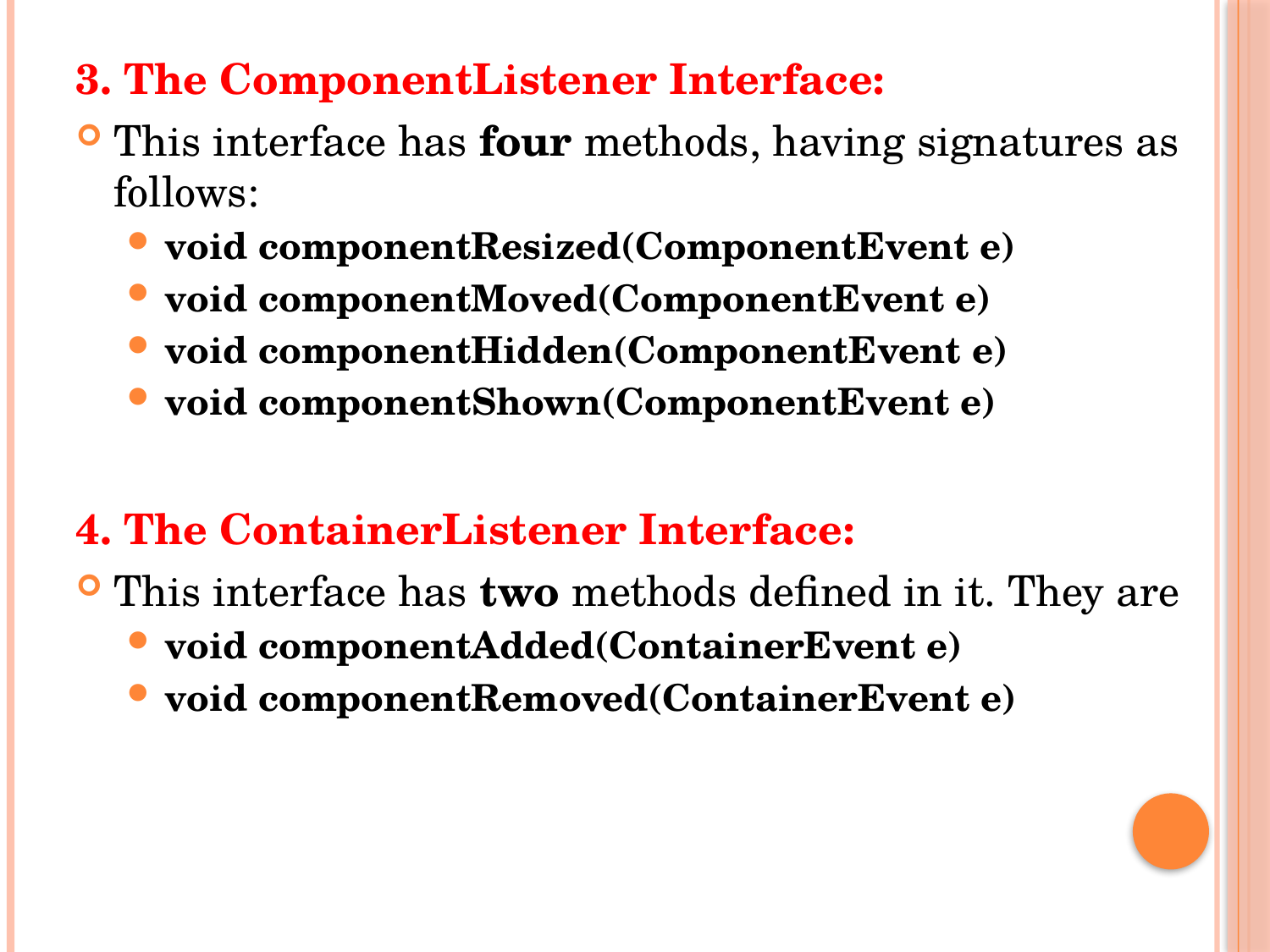

3. The ComponentListener Interface:
This interface has four methods, having signatures as follows:
void componentResized(ComponentEvent e)
void componentMoved(ComponentEvent e)
void componentHidden(ComponentEvent e)
void componentShown(ComponentEvent e)

4. The ContainerListener Interface:
This interface has two methods defined in it. They are
void componentAdded(ContainerEvent e)
void componentRemoved(ContainerEvent e)